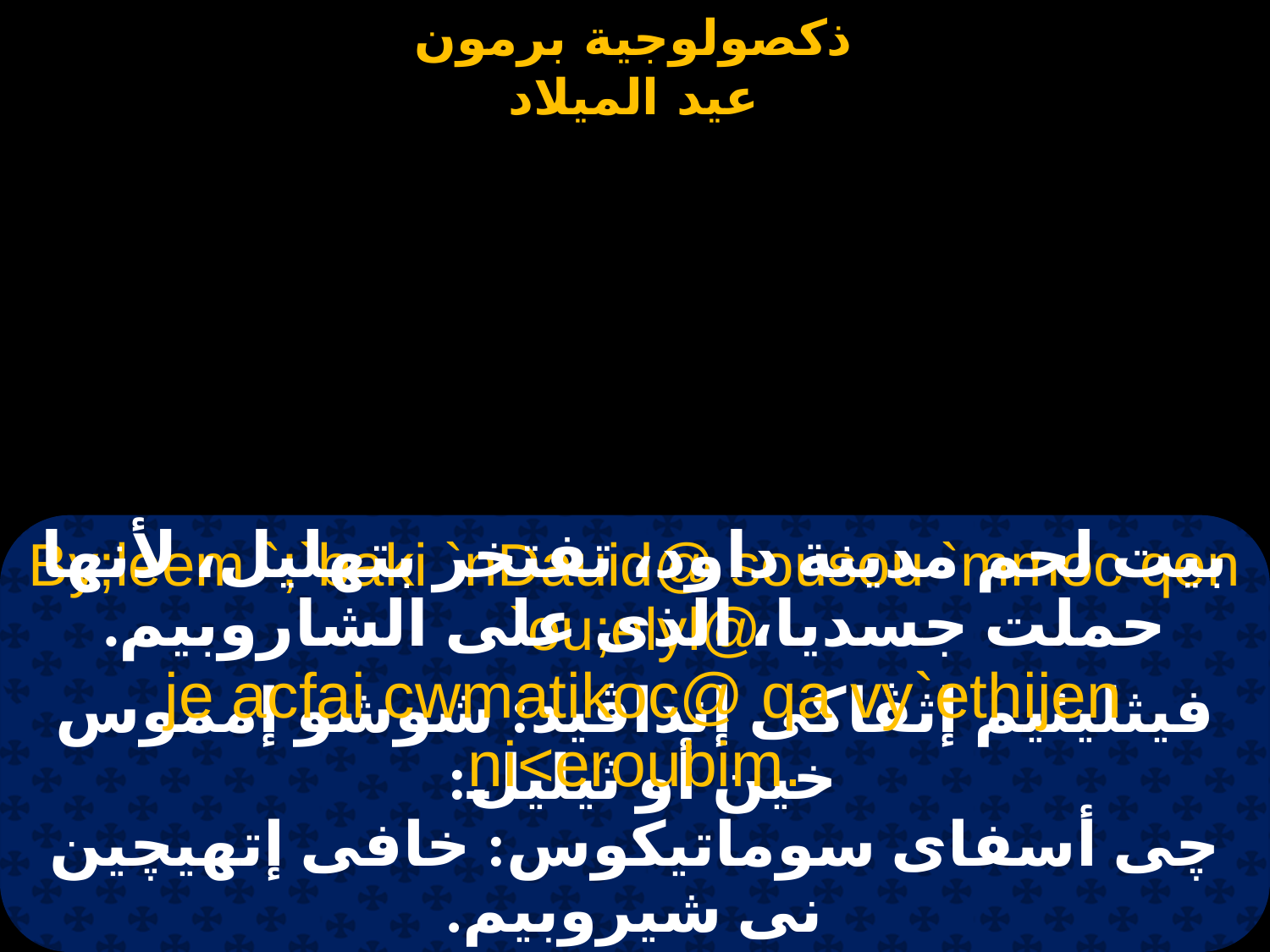

#
بيت لحم مدينة داود، تفتخر بتهليل، لأنها حملت جسديا، الذى على الشاروبيم.
By;leem `;`baki `nDauid@ sousou `mmoc qen `ou;elyl@
 je acfai cwmatikoc@ qa vy`ethijen ni<eroubim.
فيثليئيم إثڤاكى إنداڤيد: شوشو إمموس خين أو ثيليل:
چى أسفاى سوماتيكوس: خافى إتهيچين نى شيروبيم.